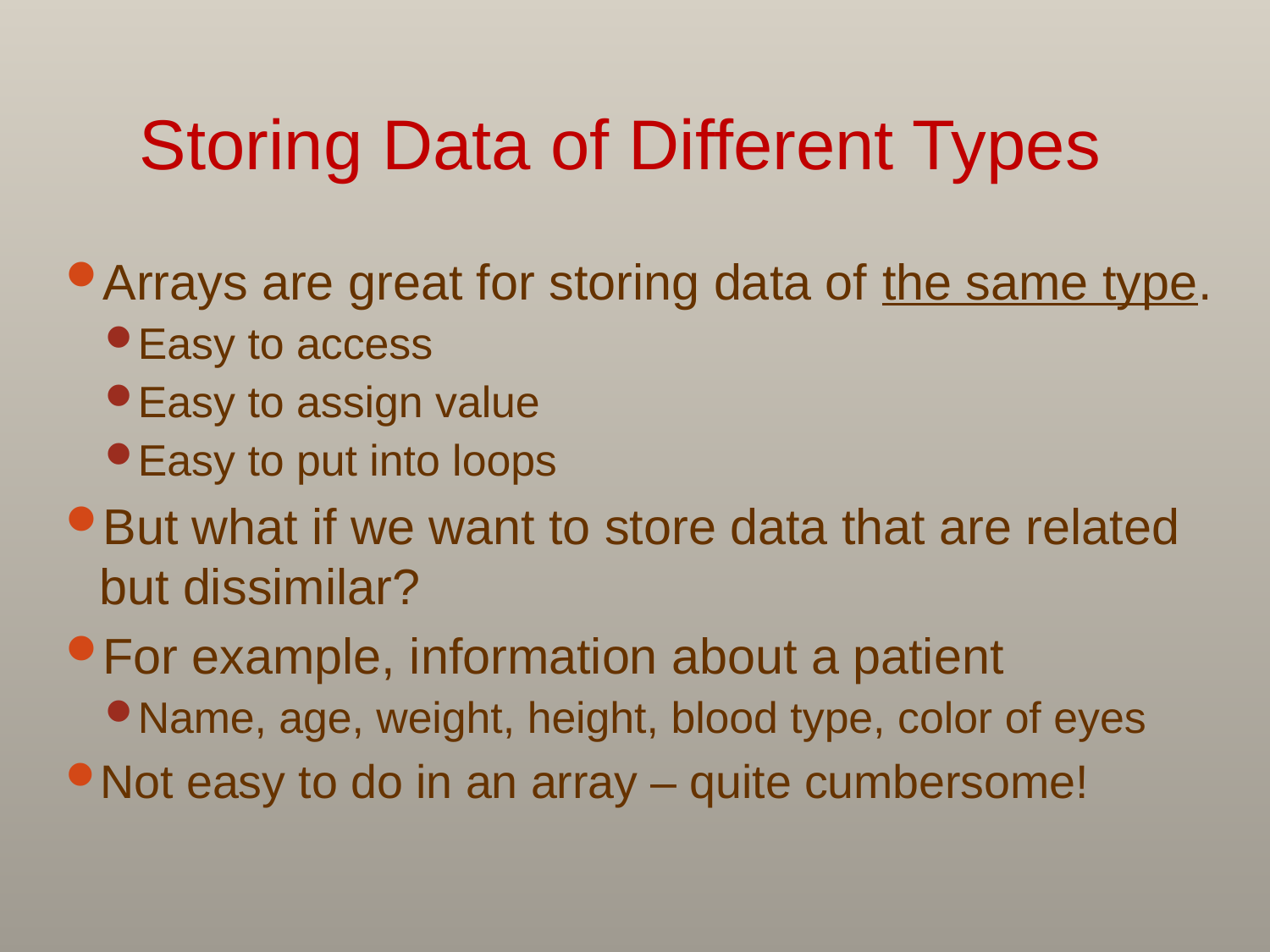

# Storing Data of Different Types
Arrays are great for storing data of the same type.
Easy to access
Easy to assign value
Easy to put into loops
But what if we want to store data that are related but dissimilar?
For example, information about a patient
Name, age, weight, height, blood type, color of eyes
Not easy to do in an array – quite cumbersome!